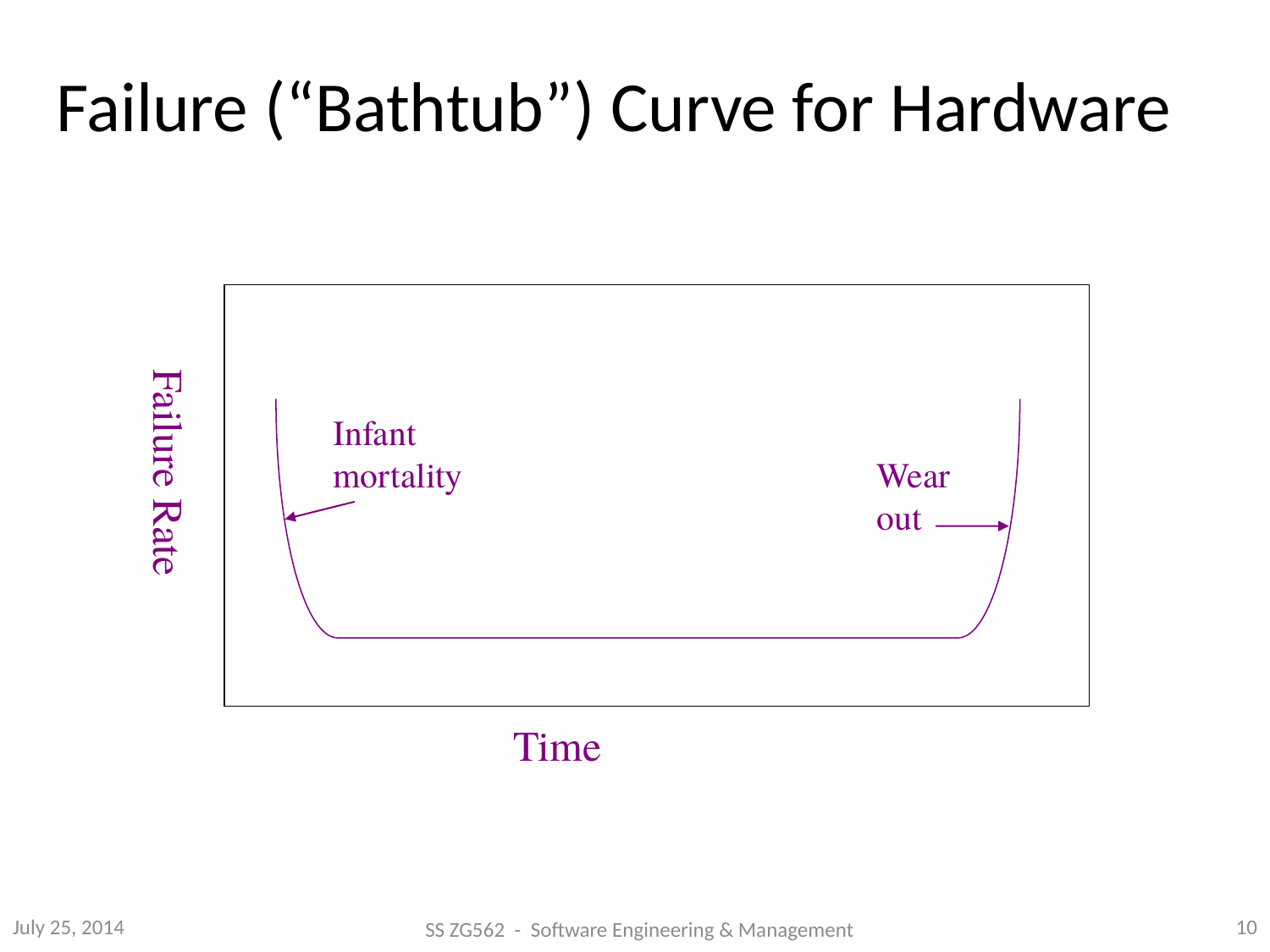

# Failure (“Bathtub”) Curve for Hardware

Infant
mortality
Failure Rate
 Wear
 out

Time
July 25, 2014
10
SS ZG562  -  Software Engineering & Management